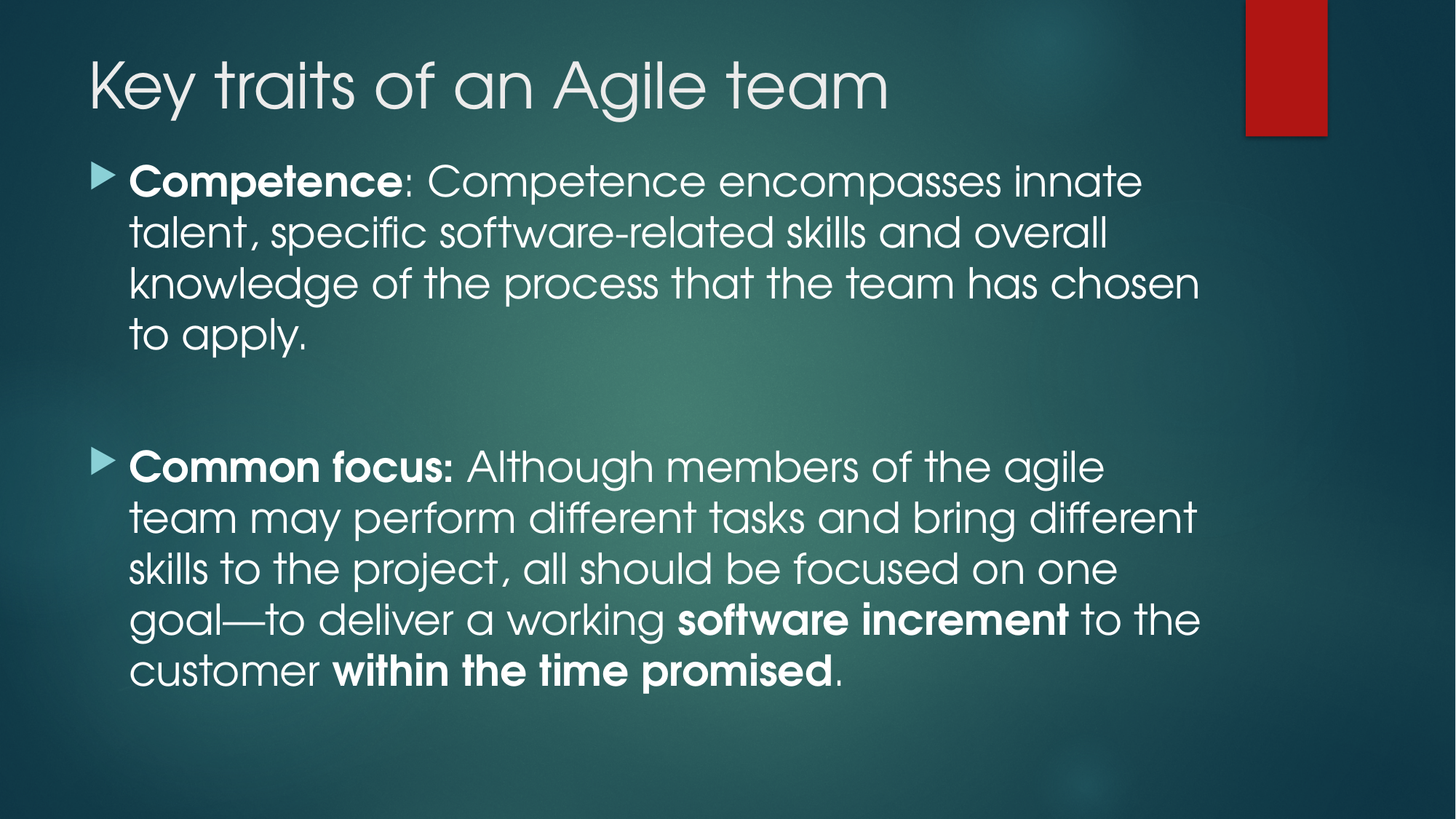

# Key traits of an Agile team
Competence: Competence encompasses innate talent, specific software-related skills and overall knowledge of the process that the team has chosen to apply.

Common focus: Although members of the agile team may perform different tasks and bring different skills to the project, all should be focused on one goal—to deliver a working software increment to the customer within the time promised.